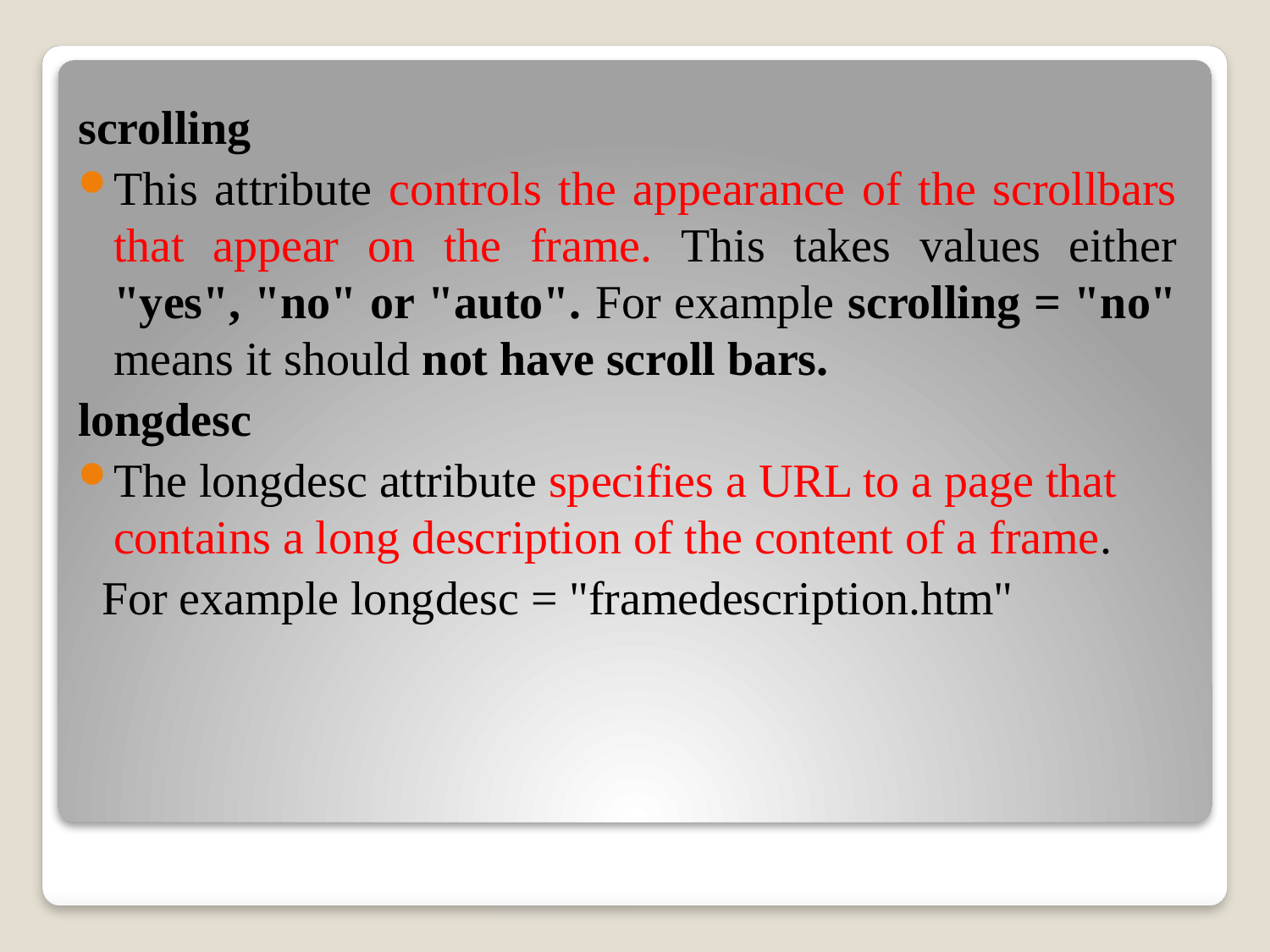

scrolling
This attribute controls the appearance of the scrollbars that appear on the frame. This takes values either "yes", "no" or "auto". For example scrolling = "no" means it should not have scroll bars.
longdesc
The longdesc attribute specifies a URL to a page that contains a long description of the content of a frame.
  For example longdesc = "framedescription.htm"